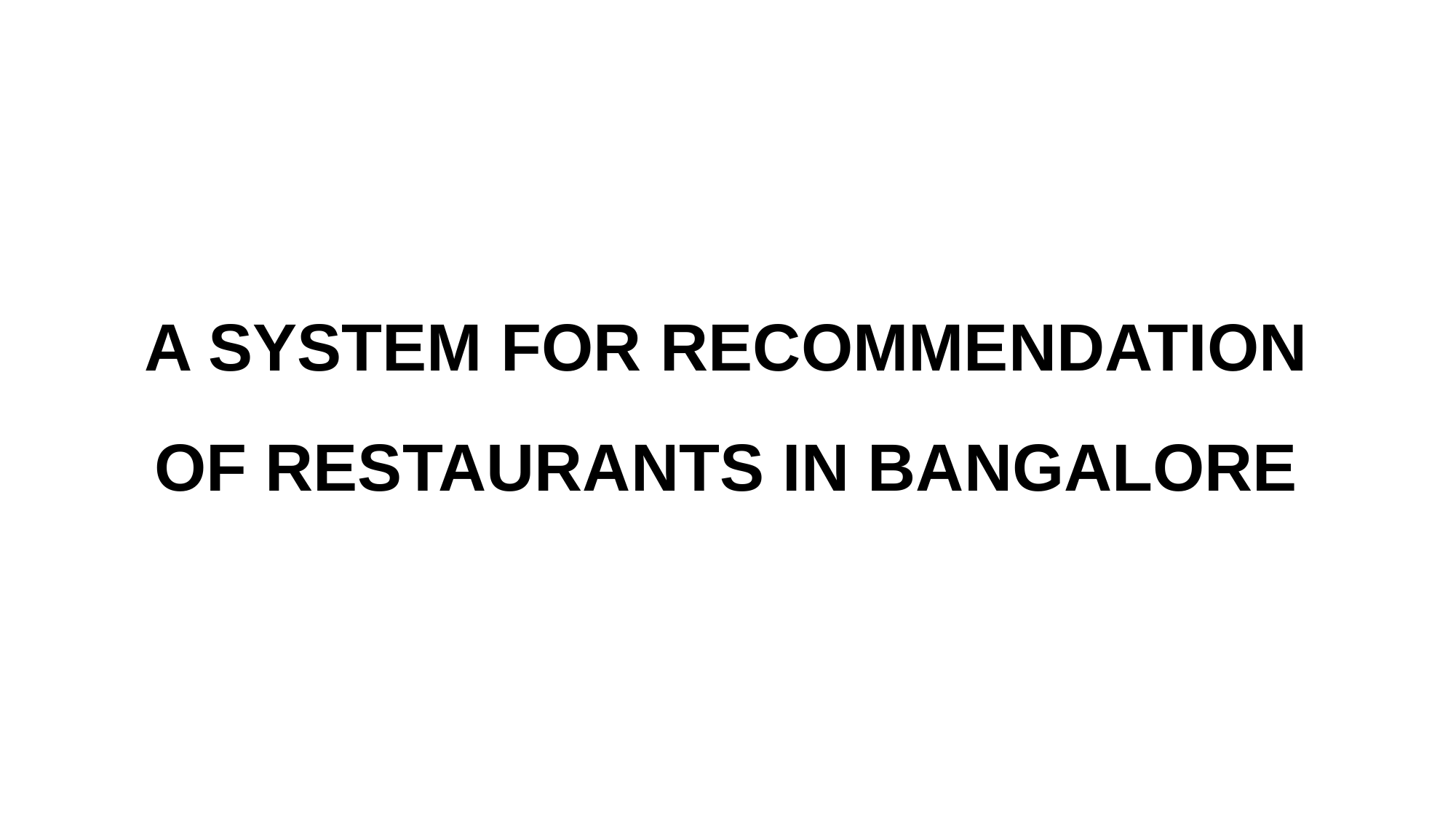

A SYSTEM FOR RECOMMENDATION OF RESTAURANTS IN BANGALORE